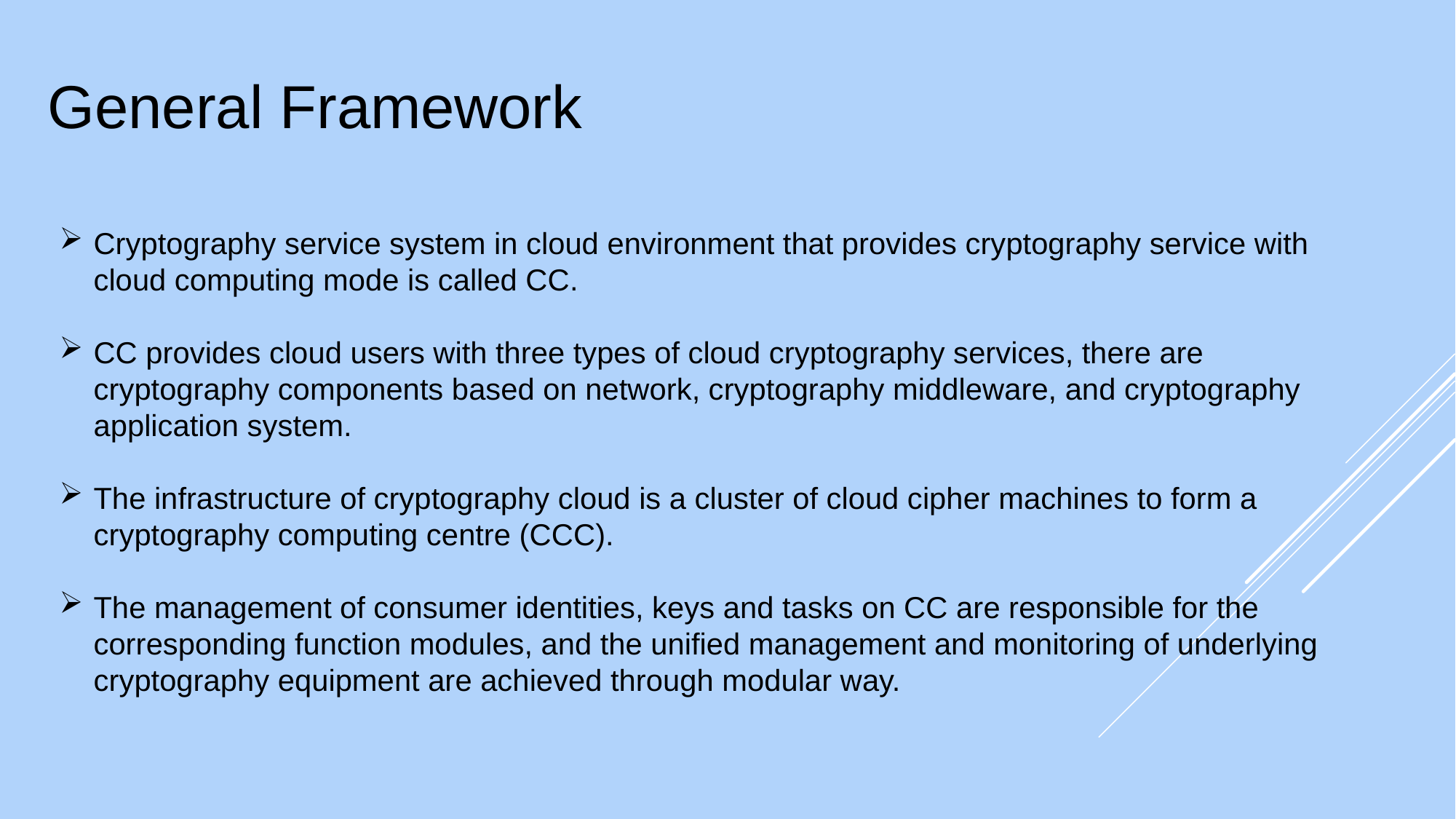

General Framework
Cryptography service system in cloud environment that provides cryptography service with cloud computing mode is called CC.

CC provides cloud users with three types of cloud cryptography services, there are cryptography components based on network, cryptography middleware, and cryptography application system.

The infrastructure of cryptography cloud is a cluster of cloud cipher machines to form a cryptography computing centre (CCC).

The management of consumer identities, keys and tasks on CC are responsible for the corresponding function modules, and the unified management and monitoring of underlying cryptography equipment are achieved through modular way.